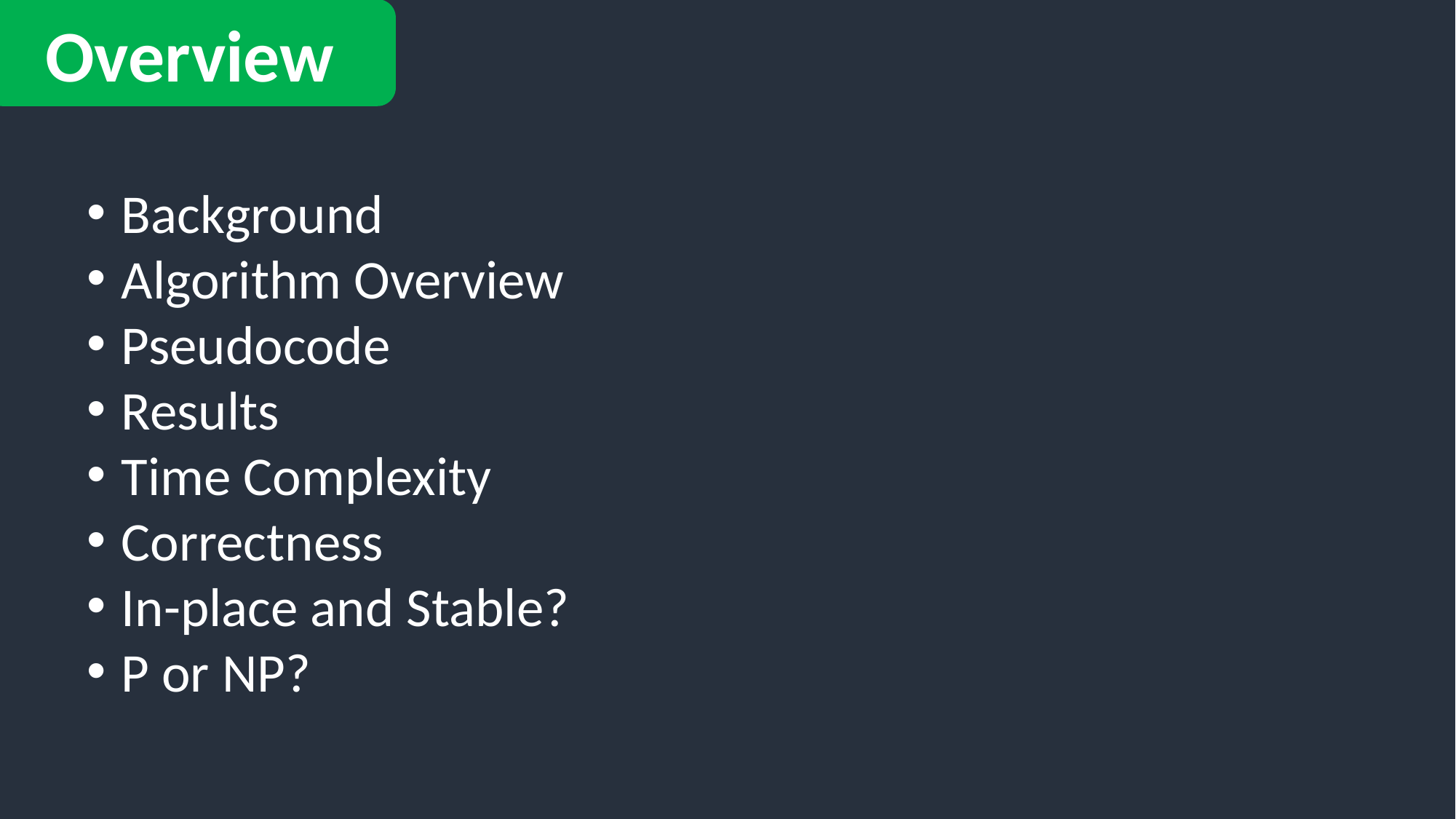

Overview
Background
Algorithm Overview
Pseudocode
Results
Time Complexity
Correctness
In-place and Stable?
P or NP?